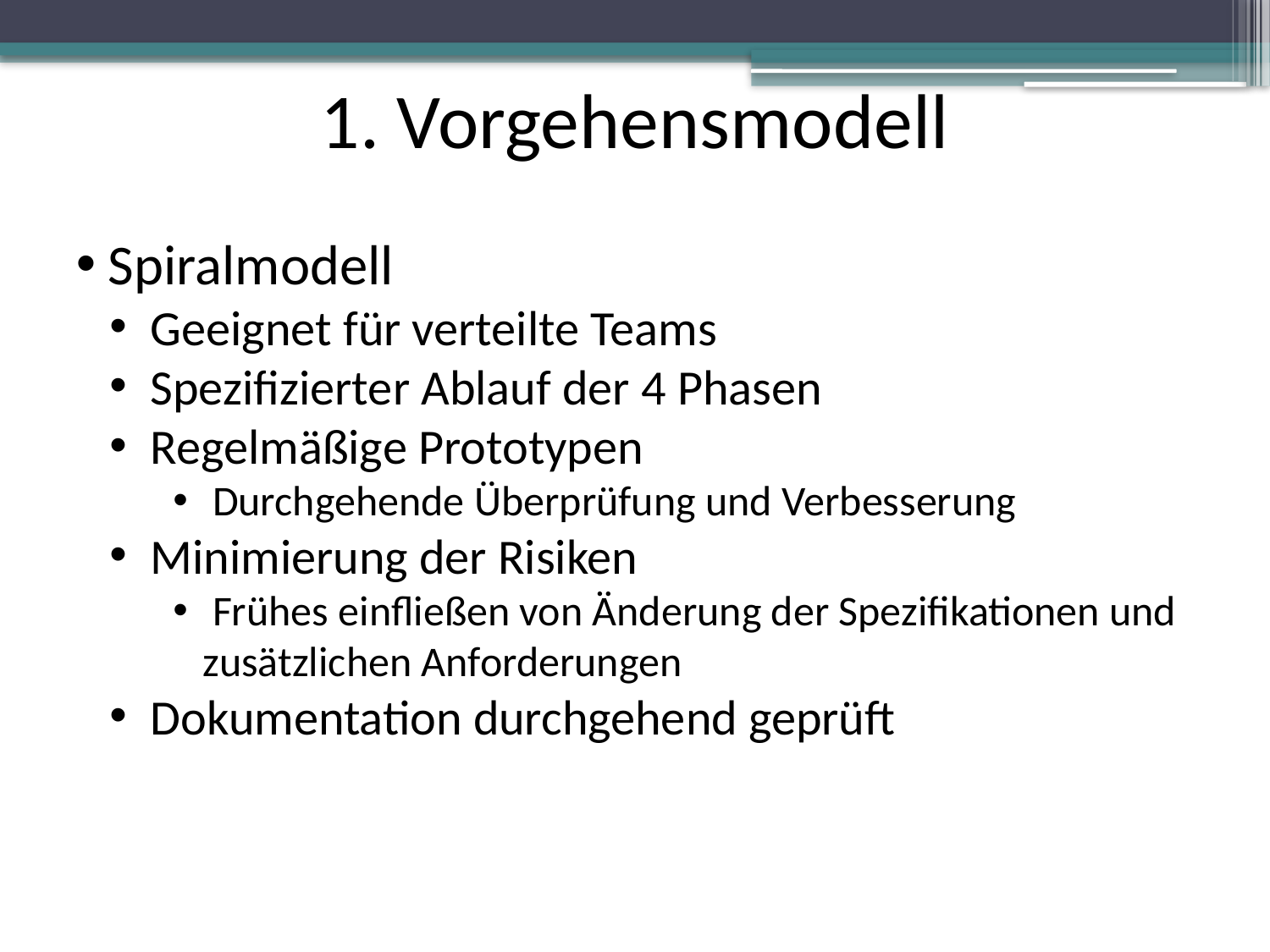

1. Vorgehensmodell
 Spiralmodell
 Geeignet für verteilte Teams
 Spezifizierter Ablauf der 4 Phasen
 Regelmäßige Prototypen
 Durchgehende Überprüfung und Verbesserung
 Minimierung der Risiken
 Frühes einfließen von Änderung der Spezifikationen und zusätzlichen Anforderungen
 Dokumentation durchgehend geprüft